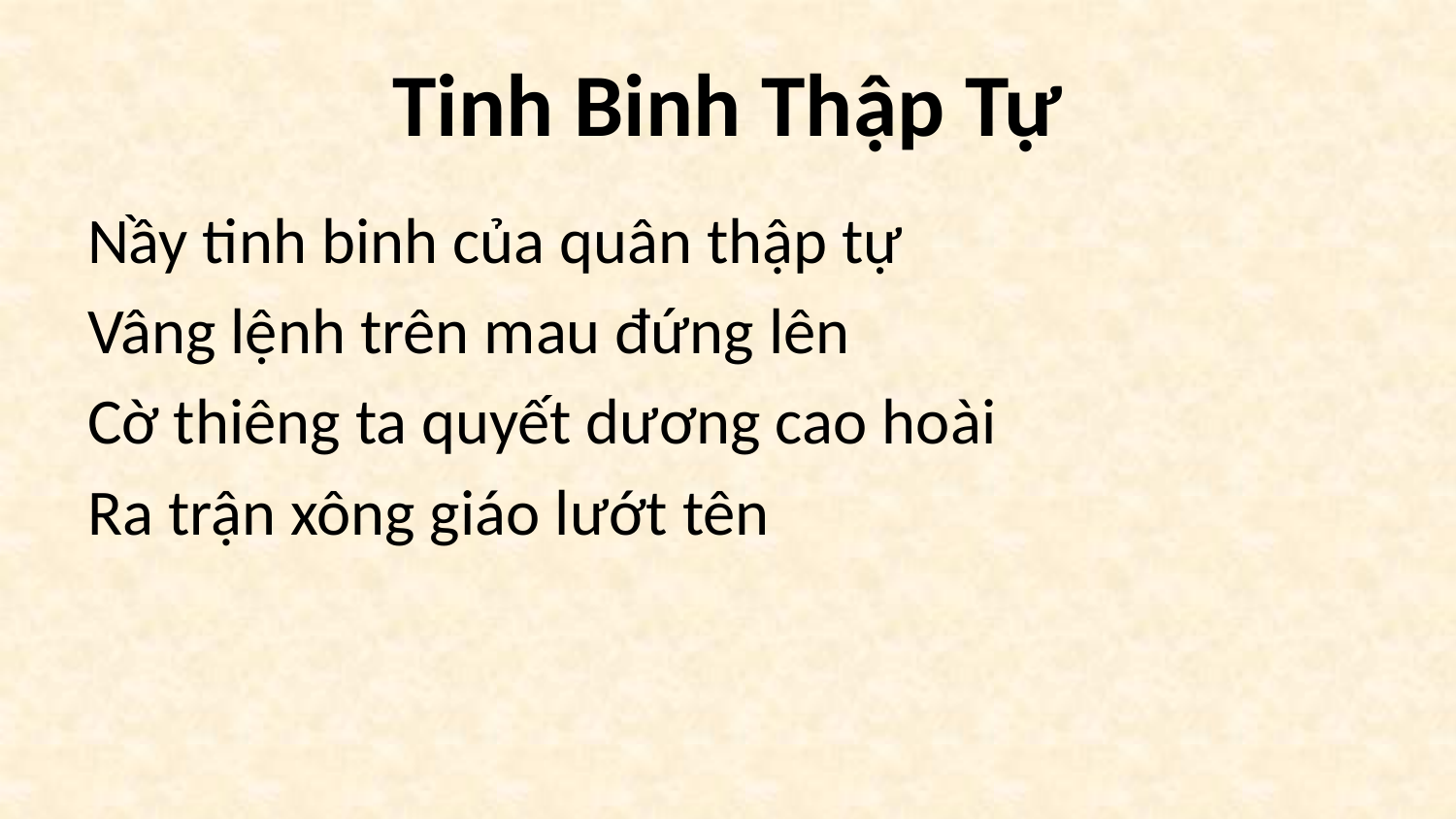

# Tinh Binh Thập Tự
Nầy tinh binh của quân thập tự
Vâng lệnh trên mau đứng lên
Cờ thiêng ta quyết dương cao hoài
Ra trận xông giáo lướt tên